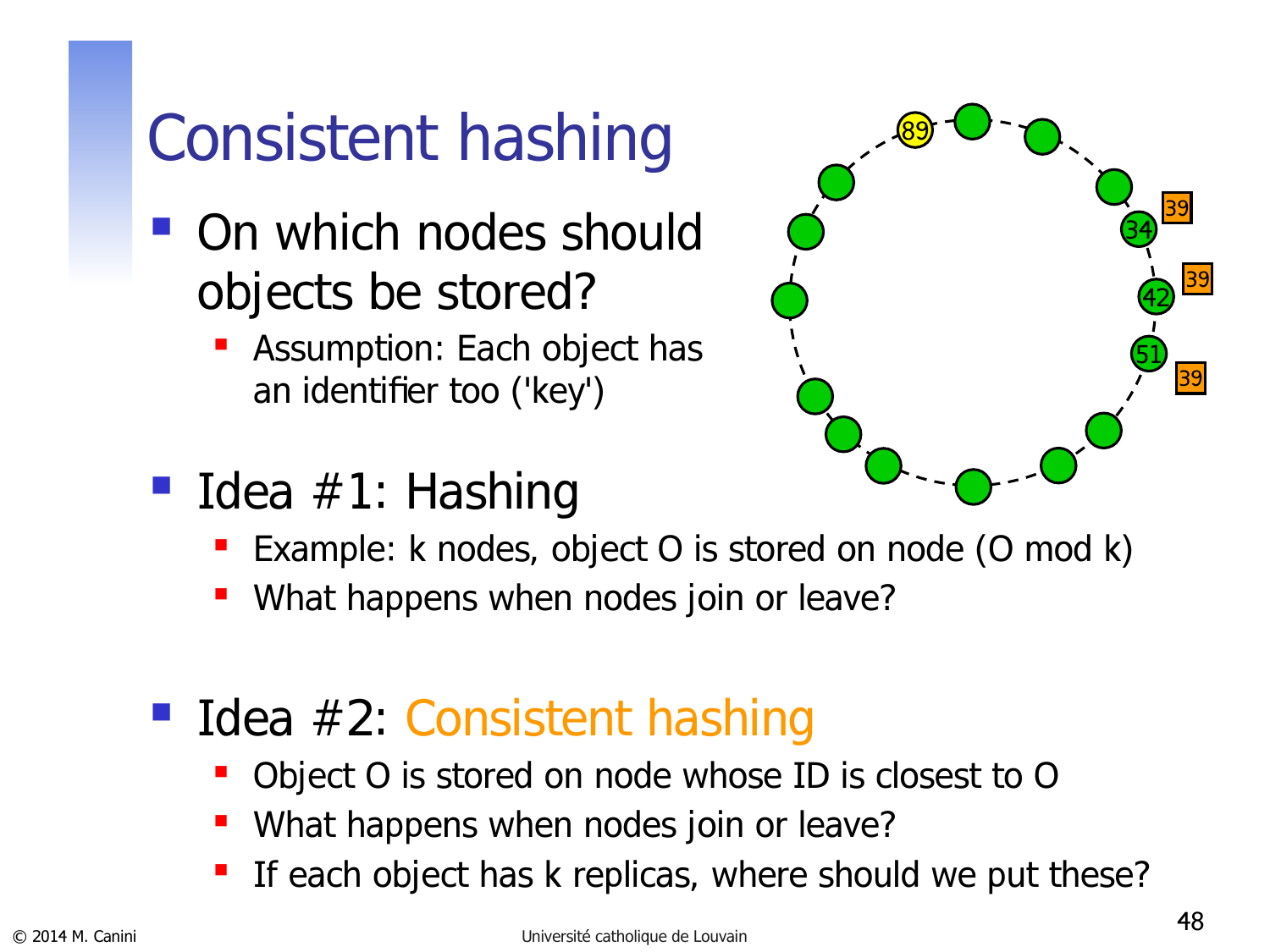

# Consistent hashing

89

39
On which nodes should
objects be stored?
Assumption: Each object has
an identifier too ('key')

Idea #1: Hashing
Example: k nodes, object O is stored on node (O mod k)
What happens when nodes join or leave?

Idea #2: Consistent hashing
Object O is stored on node whose ID is closest to O
What happens when nodes join or leave?
If each object has k replicas, where should we put these?
34

39
42

51
39

48
Université catholique de Louvain